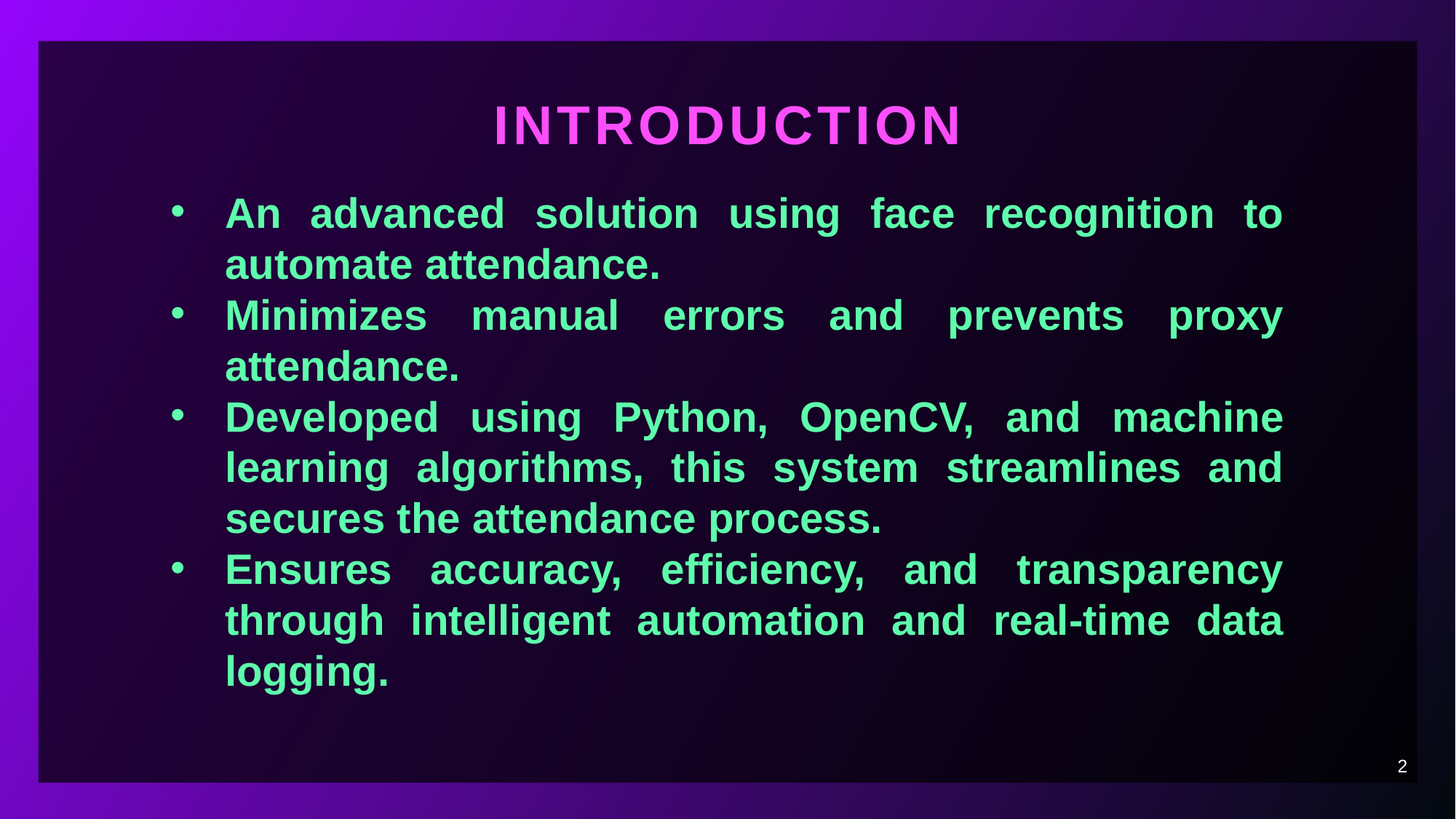

# Introduction
An advanced solution using face recognition to automate attendance.
Minimizes manual errors and prevents proxy attendance.
Developed using Python, OpenCV, and machine learning algorithms, this system streamlines and secures the attendance process.
Ensures accuracy, efficiency, and transparency through intelligent automation and real-time data logging.

2